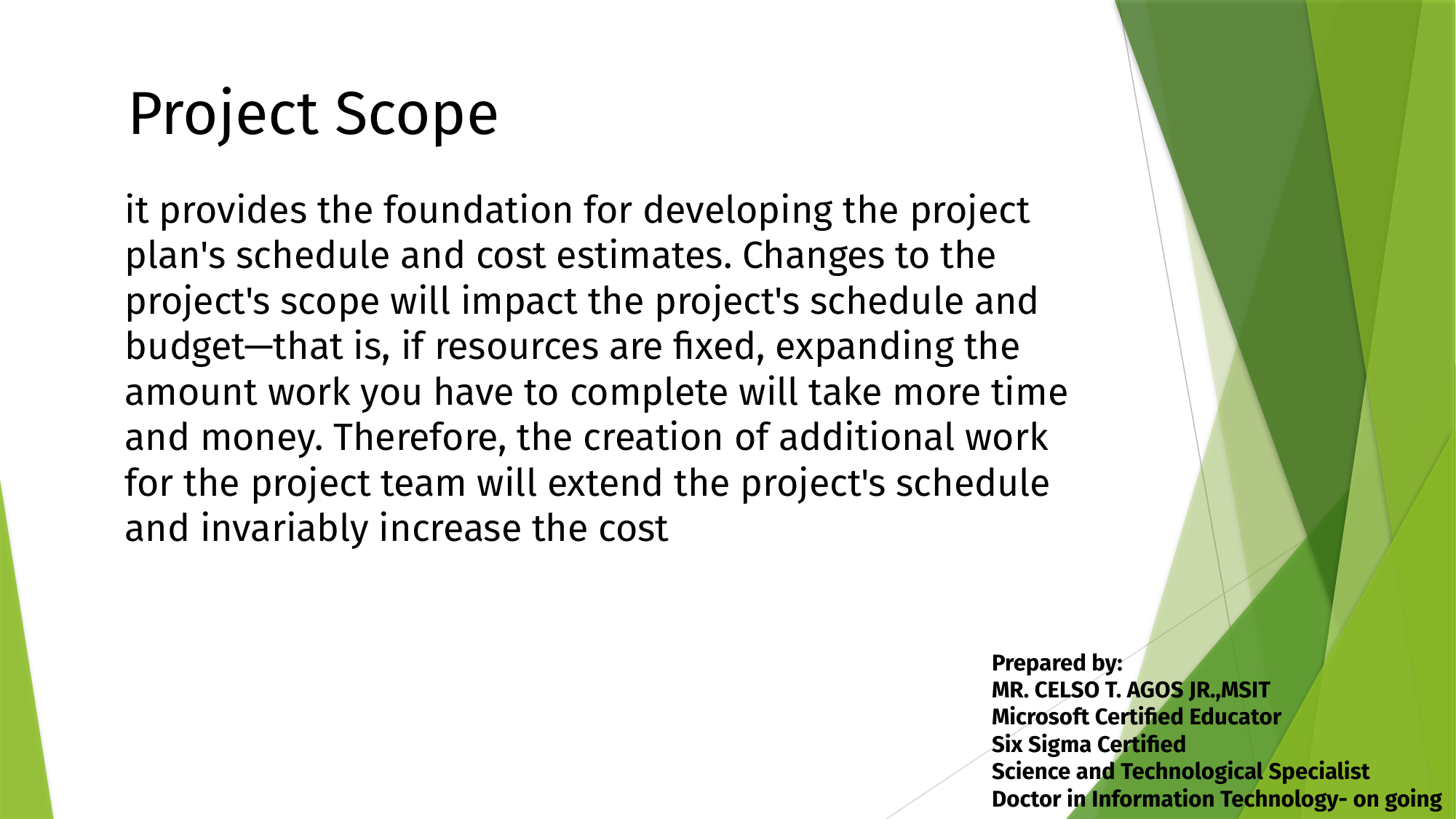

Project Scope
it provides the foundation for developing the project plan's schedule and cost estimates. Changes to the project's scope will impact the project's schedule and budget—that is, if resources are fixed, expanding the amount work you have to complete will take more time and money. Therefore, the creation of additional work for the project team will extend the project's schedule and invariably increase the cost
Prepared by:
MR. CELSO T. AGOS JR.,MSIT
Microsoft Certified Educator
Six Sigma Certified
Science and Technological Specialist
Doctor in Information Technology- on going